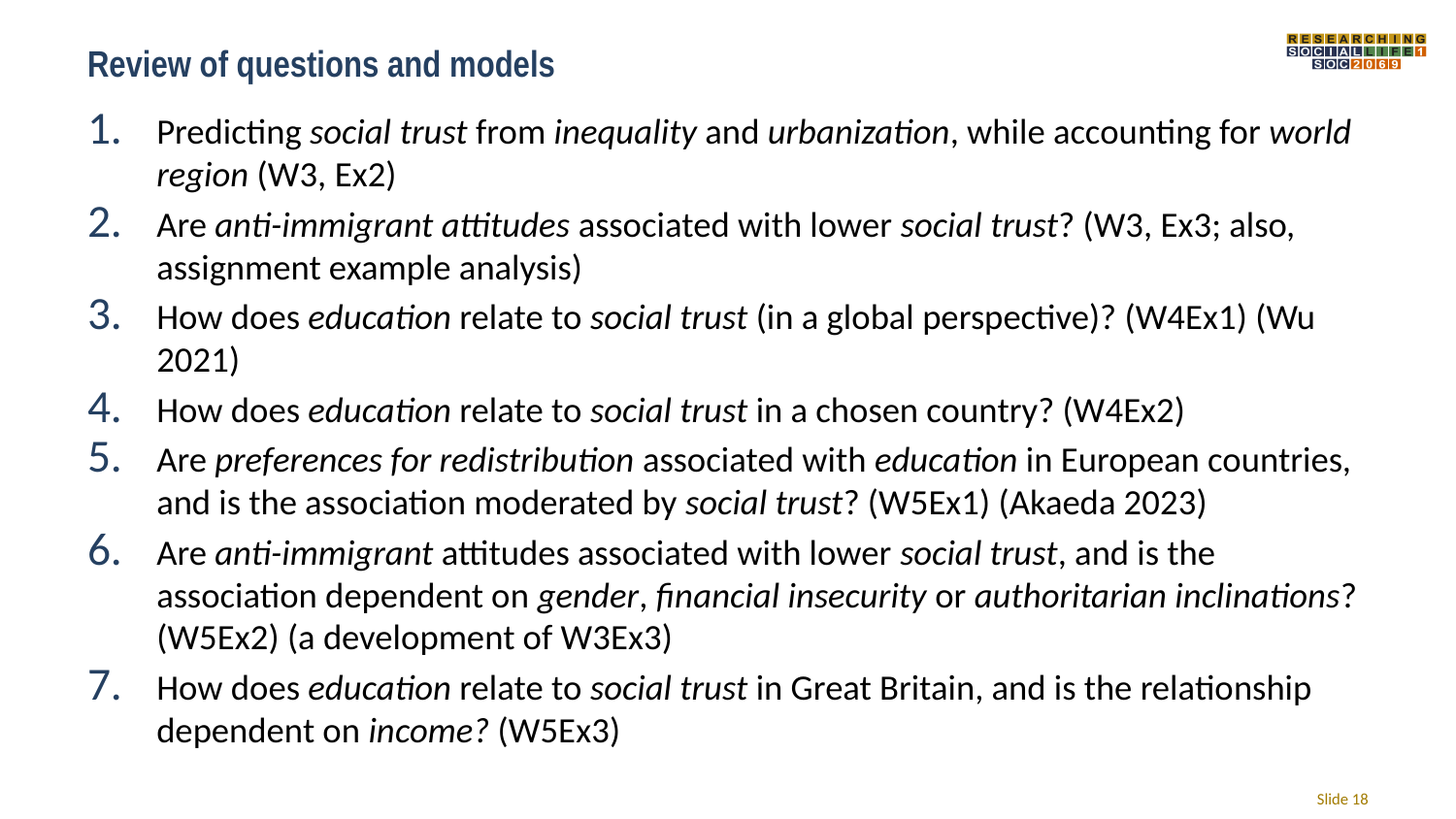

# Review of questions and models
Predicting social trust from inequality and urbanization, while accounting for world region (W3, Ex2)
Are anti-immigrant attitudes associated with lower social trust? (W3, Ex3; also, assignment example analysis)
How does education relate to social trust (in a global perspective)? (W4Ex1) (Wu 2021)
How does education relate to social trust in a chosen country? (W4Ex2)
Are preferences for redistribution associated with education in European countries, and is the association moderated by social trust? (W5Ex1) (Akaeda 2023)
Are anti-immigrant attitudes associated with lower social trust, and is the association dependent on gender, financial insecurity or authoritarian inclinations? (W5Ex2) (a development of W3Ex3)
How does education relate to social trust in Great Britain, and is the relationship dependent on income? (W5Ex3)
Slide 18